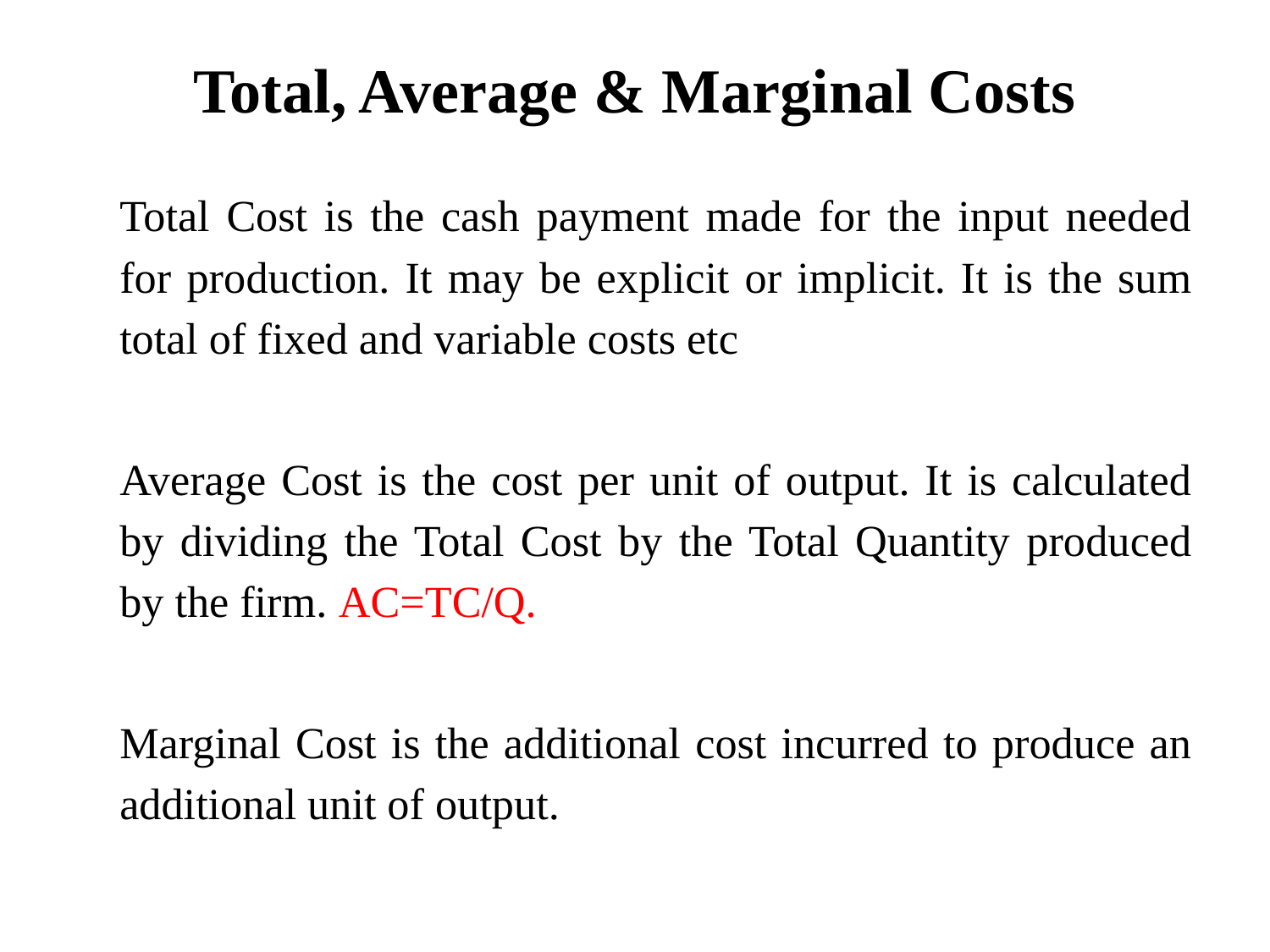

# Total, Average & Marginal Costs
	Total Cost is the cash payment made for the input needed for production. It may be explicit or implicit. It is the sum total of fixed and variable costs etc

	Average Cost is the cost per unit of output. It is calculated by dividing the Total Cost by the Total Quantity produced by the firm. AC=TC/Q.

	Marginal Cost is the additional cost incurred to produce an additional unit of output.